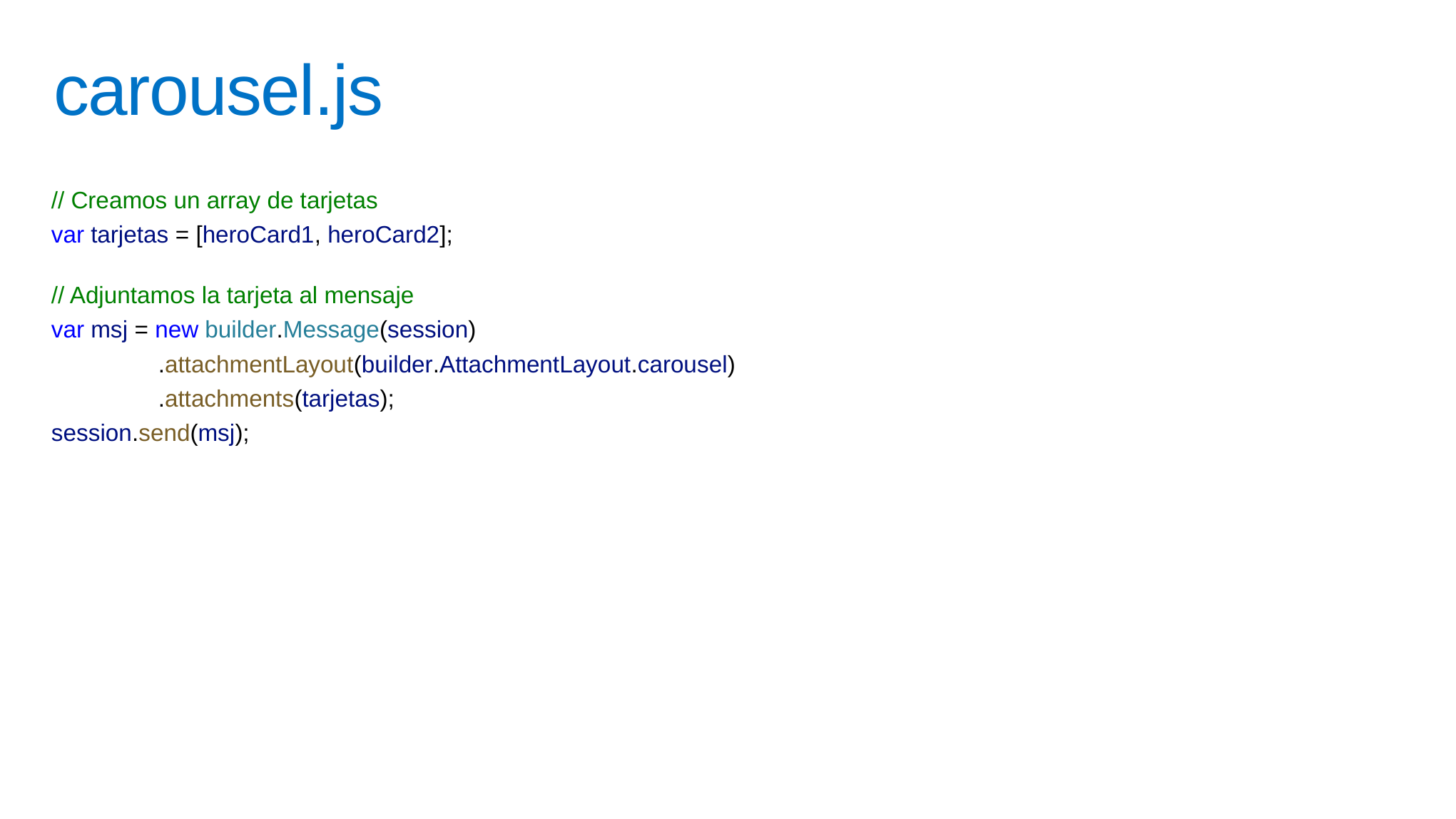

# carousel.js
// Creamos un array de tarjetas
var tarjetas = [heroCard1, heroCard2];
// Adjuntamos la tarjeta al mensaje
var msj = new builder.Message(session)
	.attachmentLayout(builder.AttachmentLayout.carousel)
	.attachments(tarjetas);
session.send(msj);